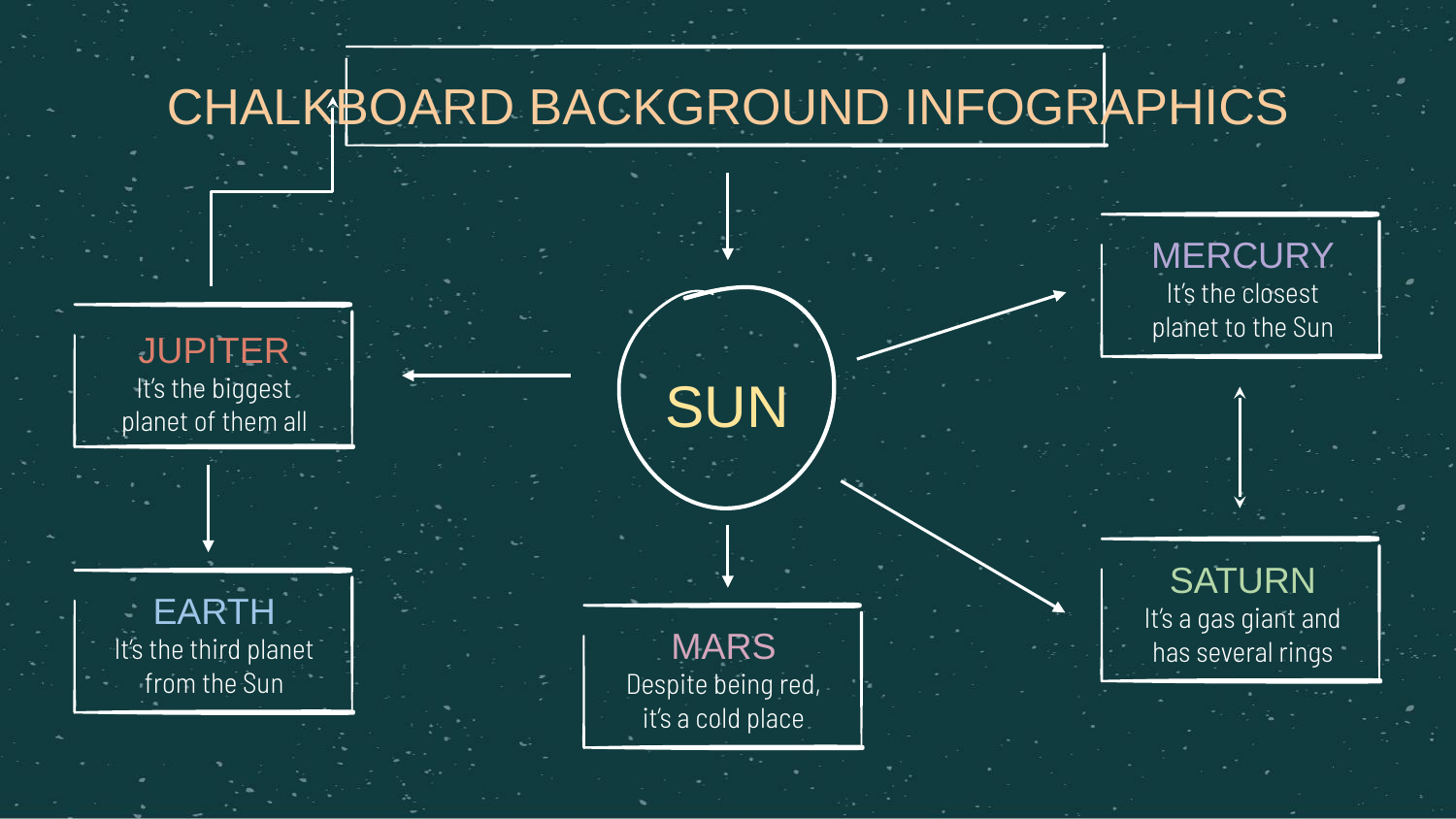

CHALKBOARD BACKGROUND INFOGRAPHICS

MERCURY
It’s the closest planet to the Sun

JUPITER
SUN
It’s the biggest planet of them all

SATURN

EARTH

It’s a gas giant and has several rings
MARS
It’s the third planet from the Sun
Despite being red, it’s a cold place